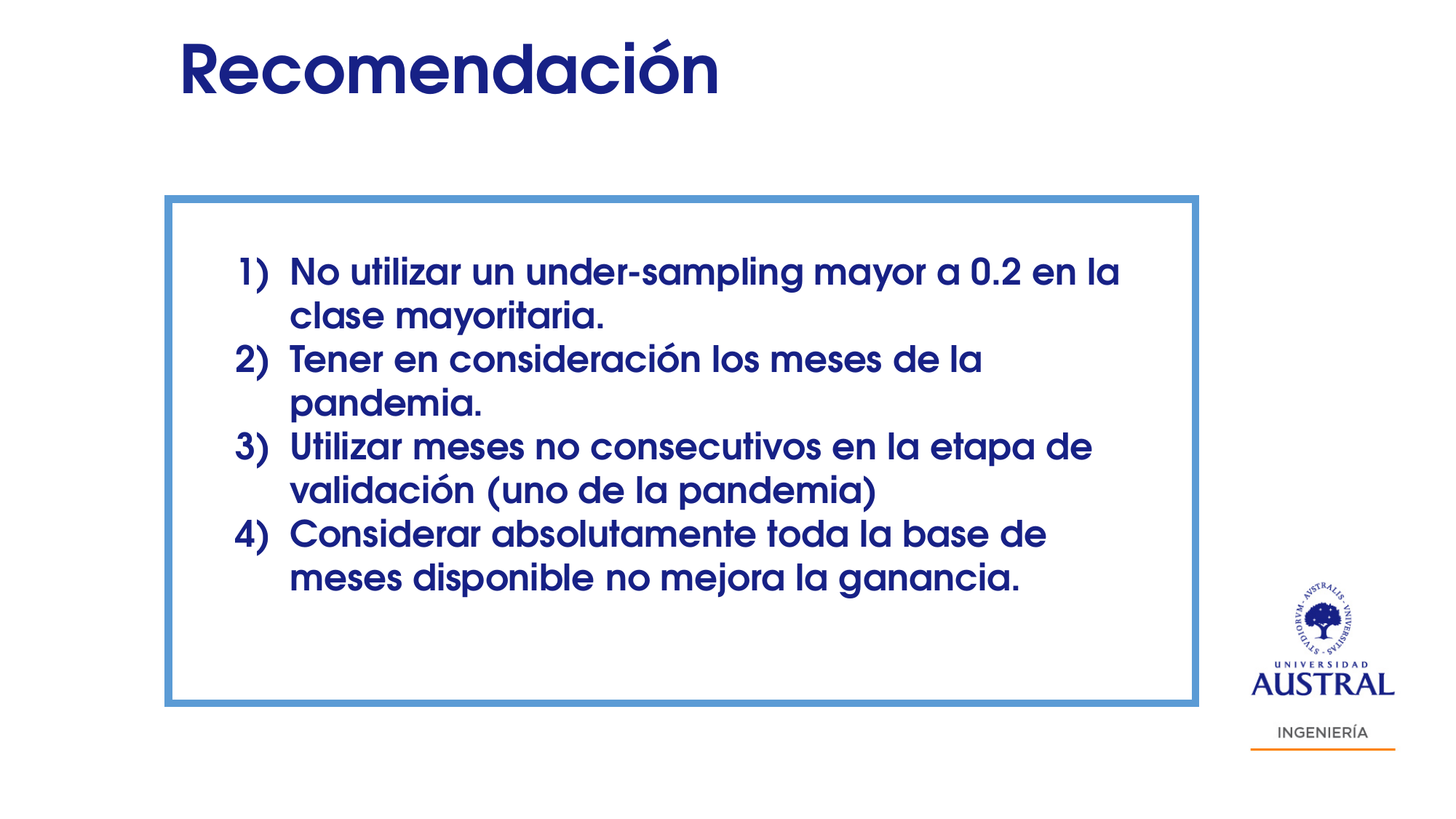

Recomendación

No utilizar un under-sampling mayor a 0.2 en la clase mayoritaria.
Tener en consideración los meses de la pandemia.
Utilizar meses no consecutivos en la etapa de validación (uno de la pandemia)
Considerar absolutamente toda la base de meses disponible no mejora la ganancia.